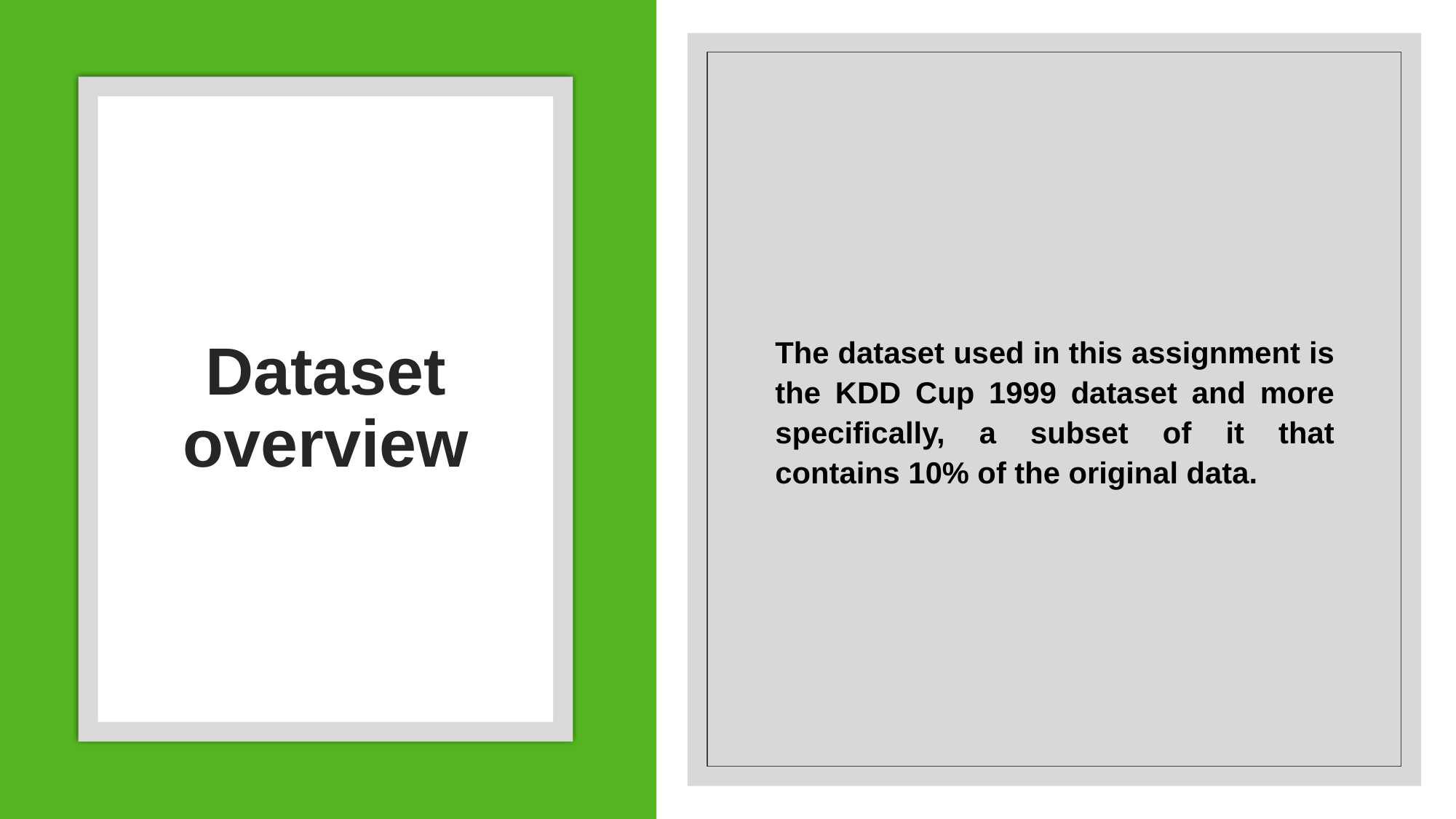

The dataset used in this assignment is the KDD Cup 1999 dataset and more specifically, a subset of it that contains 10% of the original data.
# Dataset overview